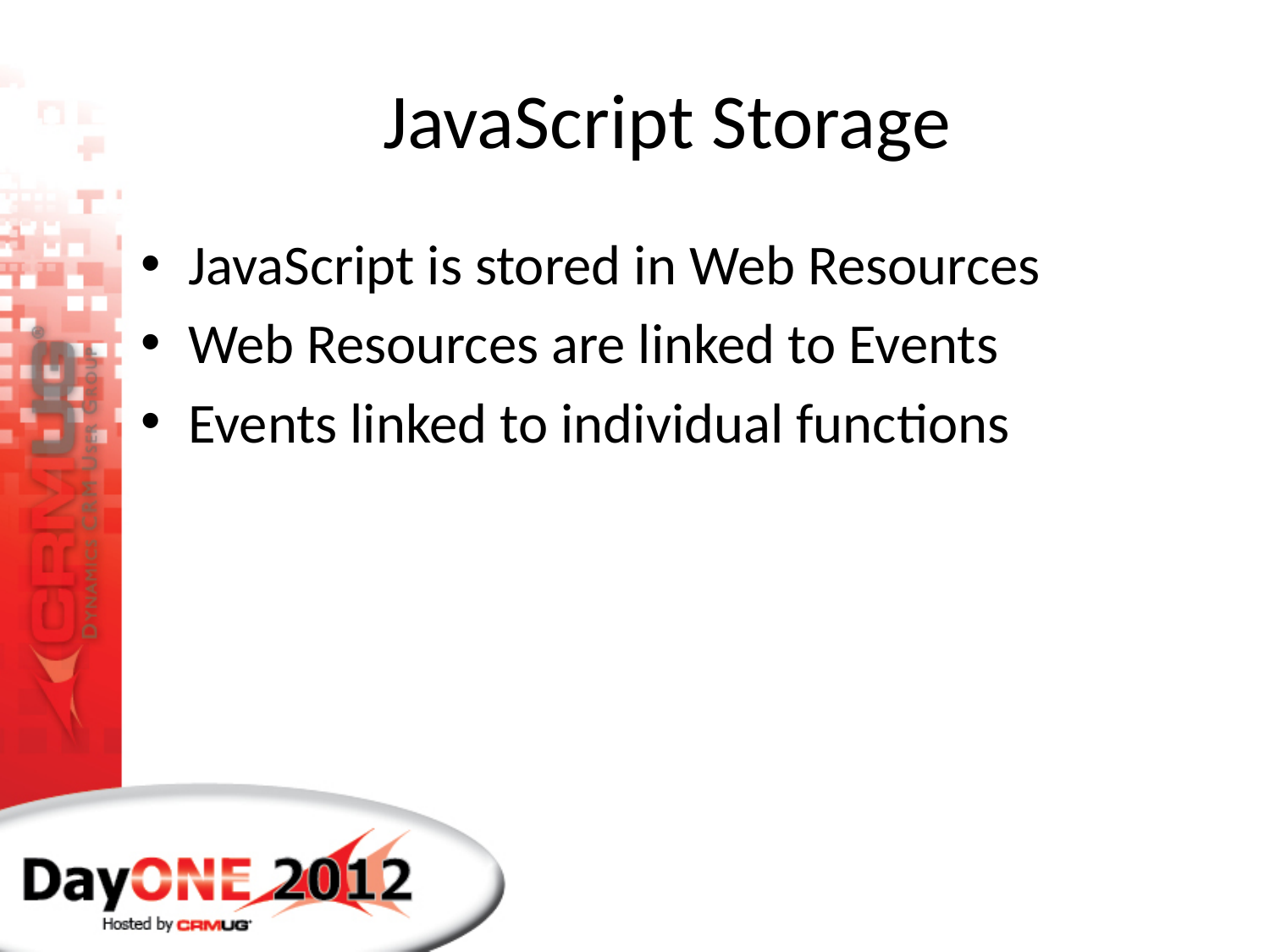

# JavaScript Storage
JavaScript is stored in Web Resources
Web Resources are linked to Events
Events linked to individual functions